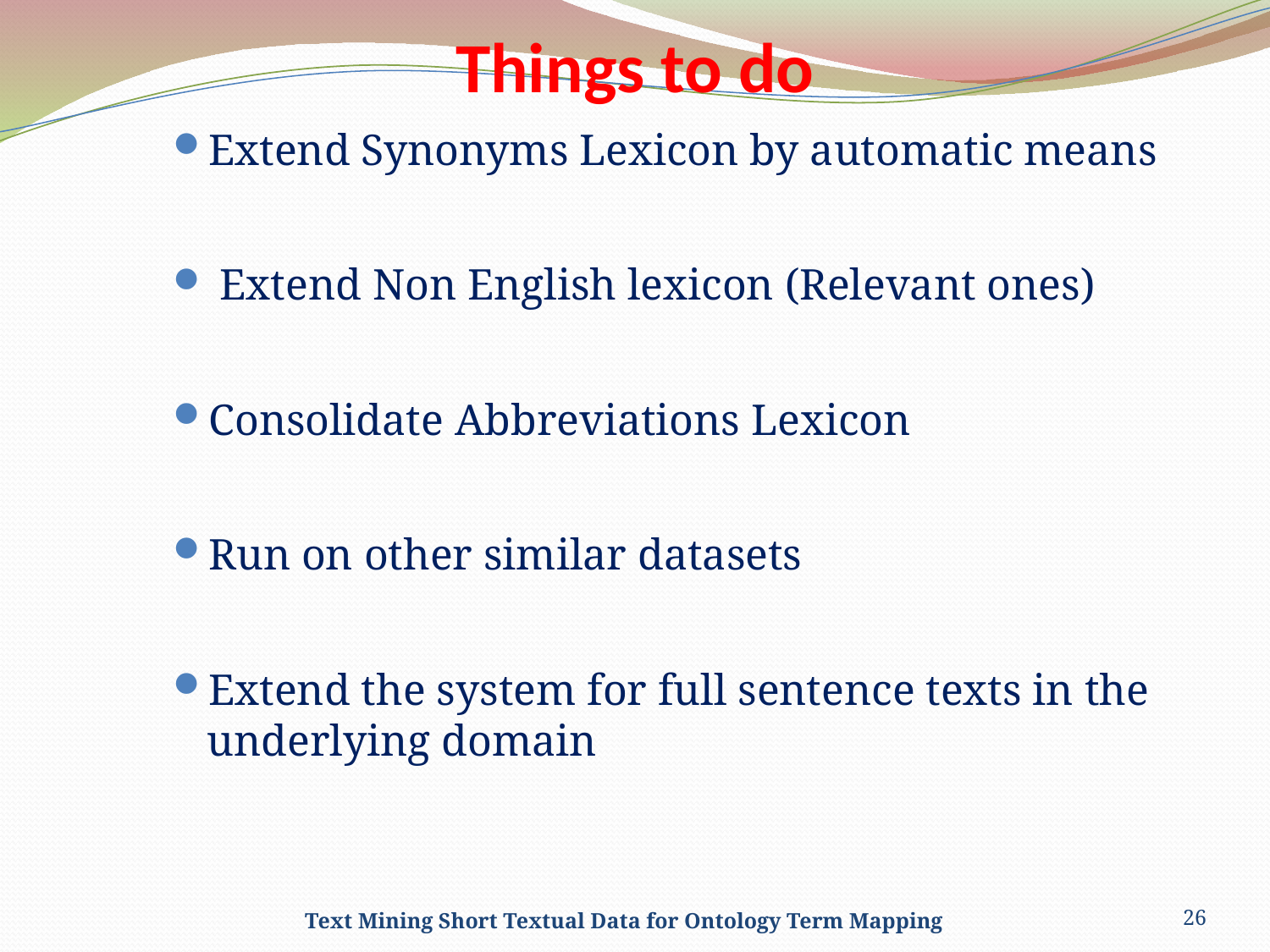

# Things to do
Extend Synonyms Lexicon by automatic means

 Extend Non English lexicon (Relevant ones)

Consolidate Abbreviations Lexicon

Run on other similar datasets

Extend the system for full sentence texts in the underlying domain

Text Mining Short Textual Data for Ontology Term Mapping
26